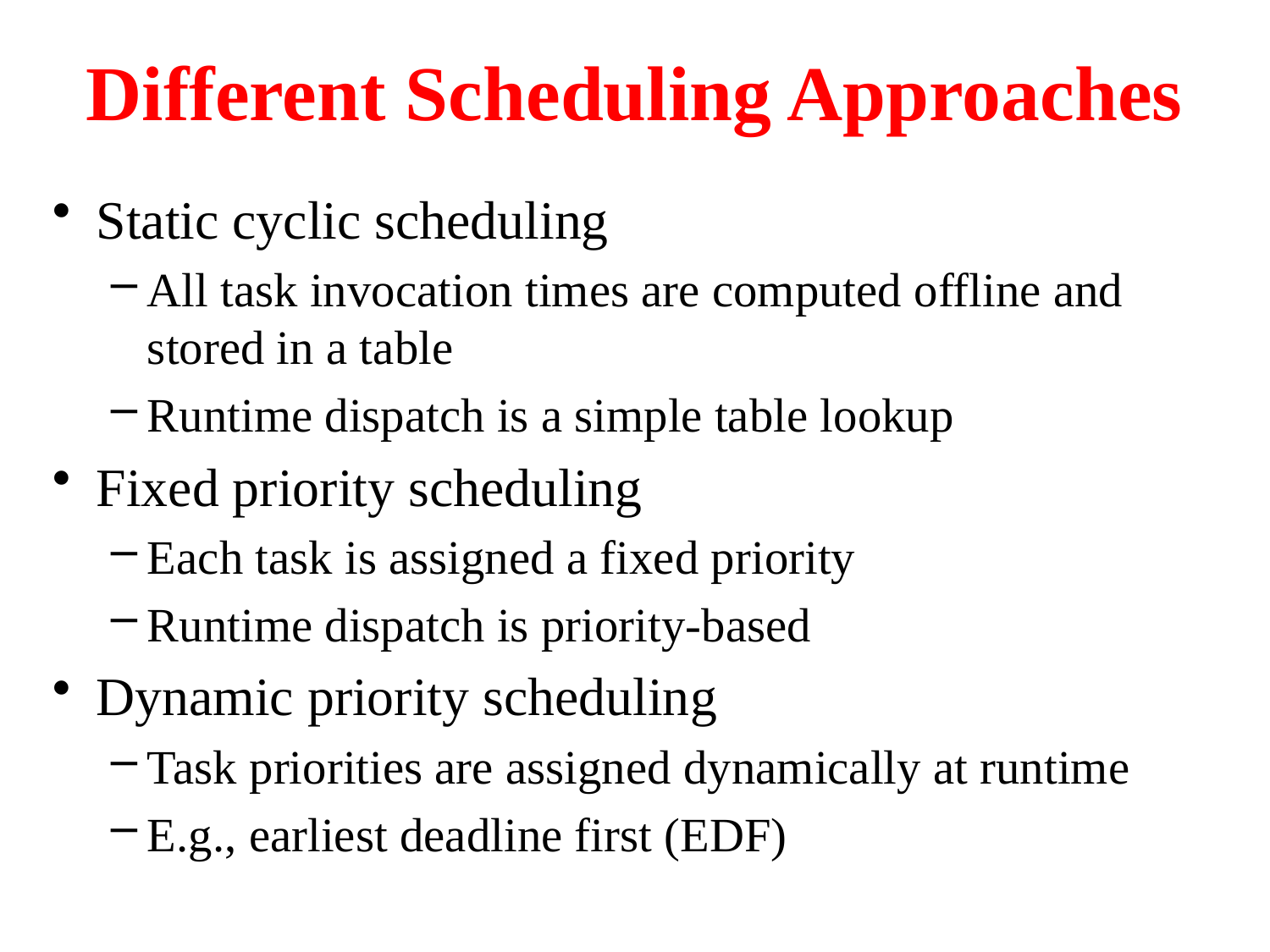

# Different Scheduling Approaches
Static cyclic scheduling
All task invocation times are computed offline and stored in a table
Runtime dispatch is a simple table lookup
Fixed priority scheduling
Each task is assigned a fixed priority
Runtime dispatch is priority-based
Dynamic priority scheduling
Task priorities are assigned dynamically at runtime
E.g., earliest deadline first (EDF)